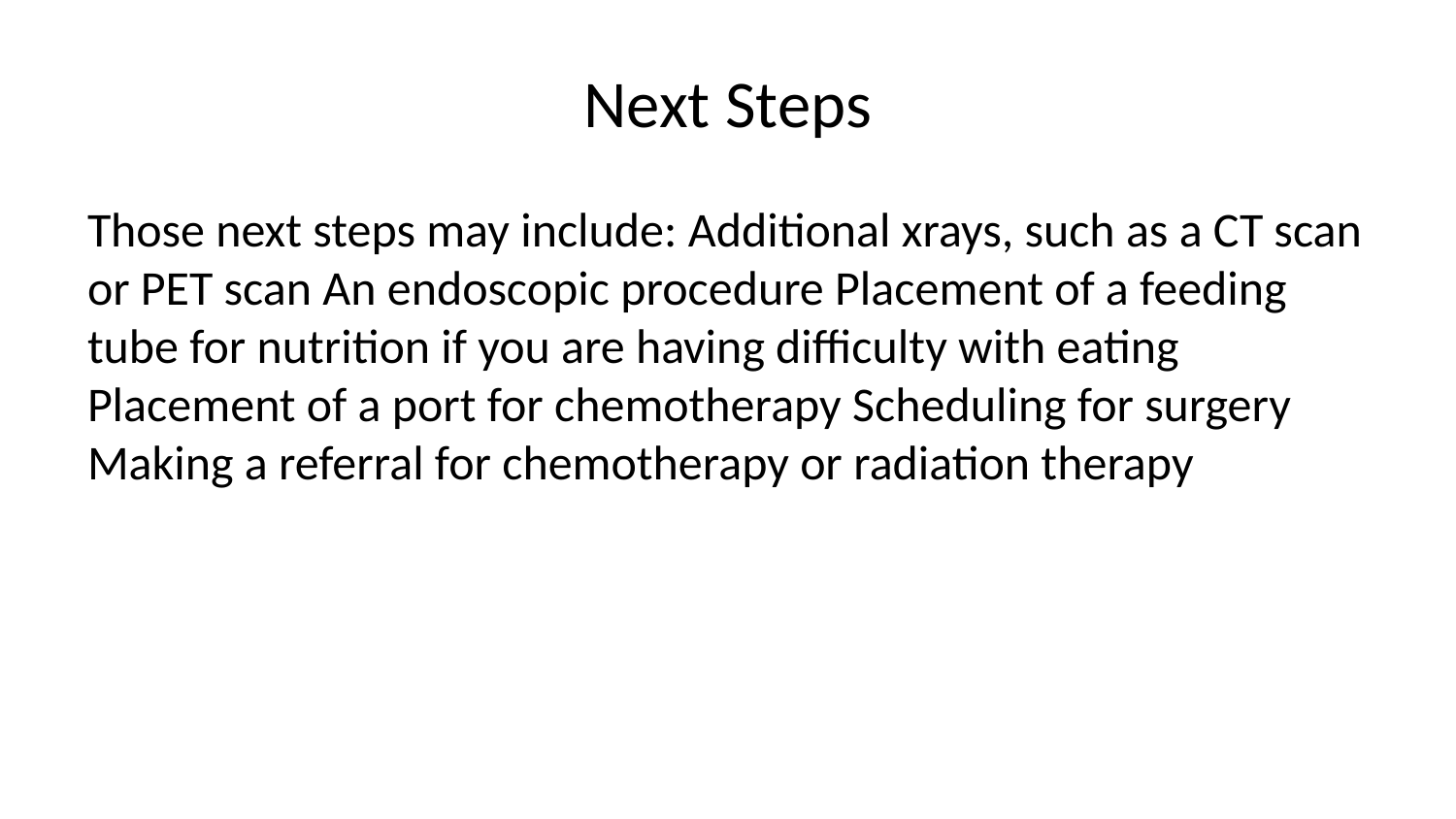

# Next Steps
Those next steps may include: Additional xrays, such as a CT scan or PET scan An endoscopic procedure Placement of a feeding tube for nutrition if you are having difficulty with eating Placement of a port for chemotherapy Scheduling for surgery Making a referral for chemotherapy or radiation therapy